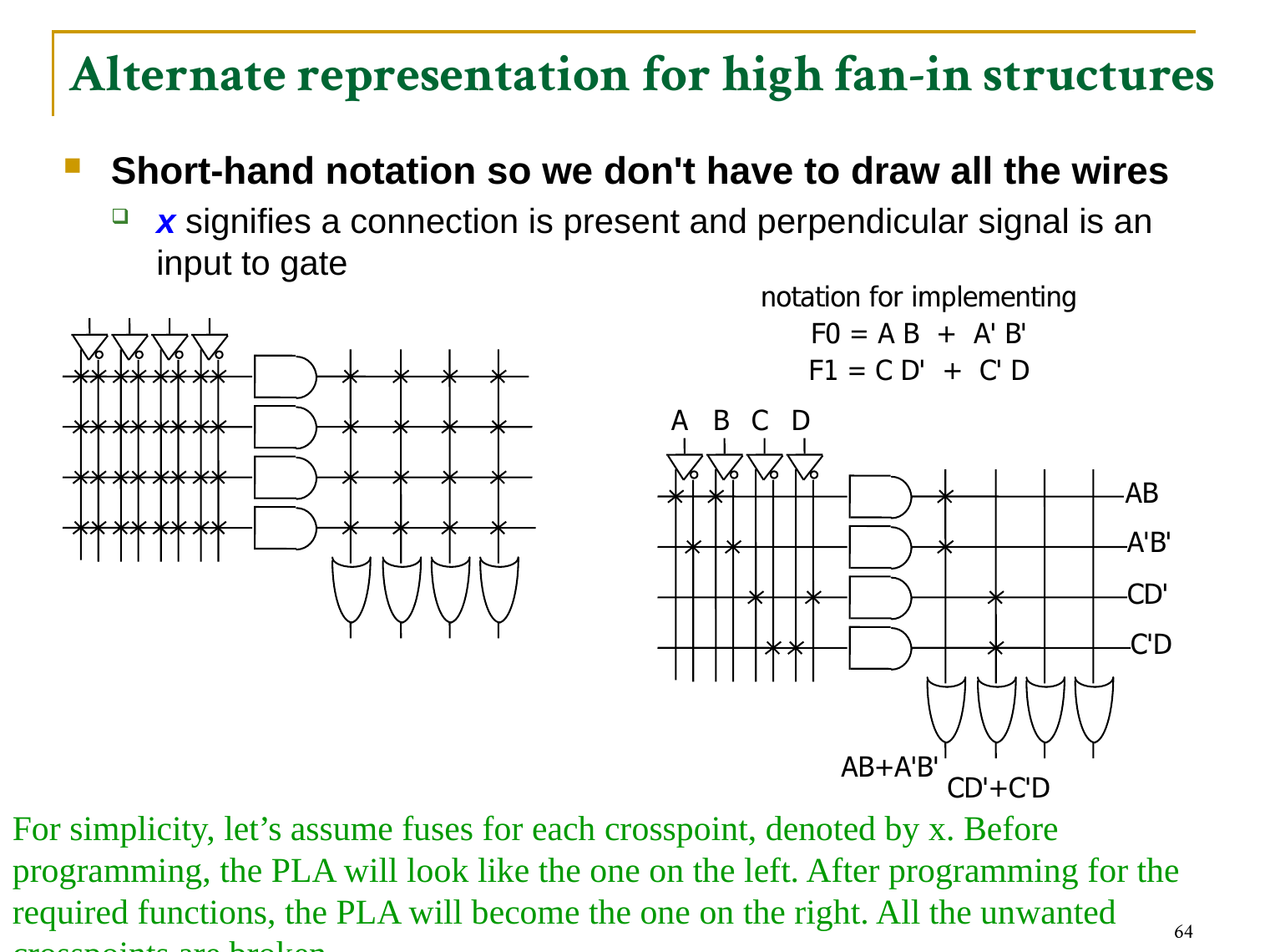

# Alternate representation for high fan-in structures
Short-hand notation so we don't have to draw all the wires
x signifies a connection is present and perpendicular signal is an input to gate
notation for implementing
F0 = A B  +  A' B'
F1 = C D'  +  C' D

A
B
C
D

AB

AB+A'B'
A'B'

CD'

CD'+C'D
C'D

For simplicity, let’s assume fuses for each crosspoint, denoted by x. Before programming, the PLA will look like the one on the left. After programming for the required functions, the PLA will become the one on the right. All the unwanted crosspoints are broken.
64